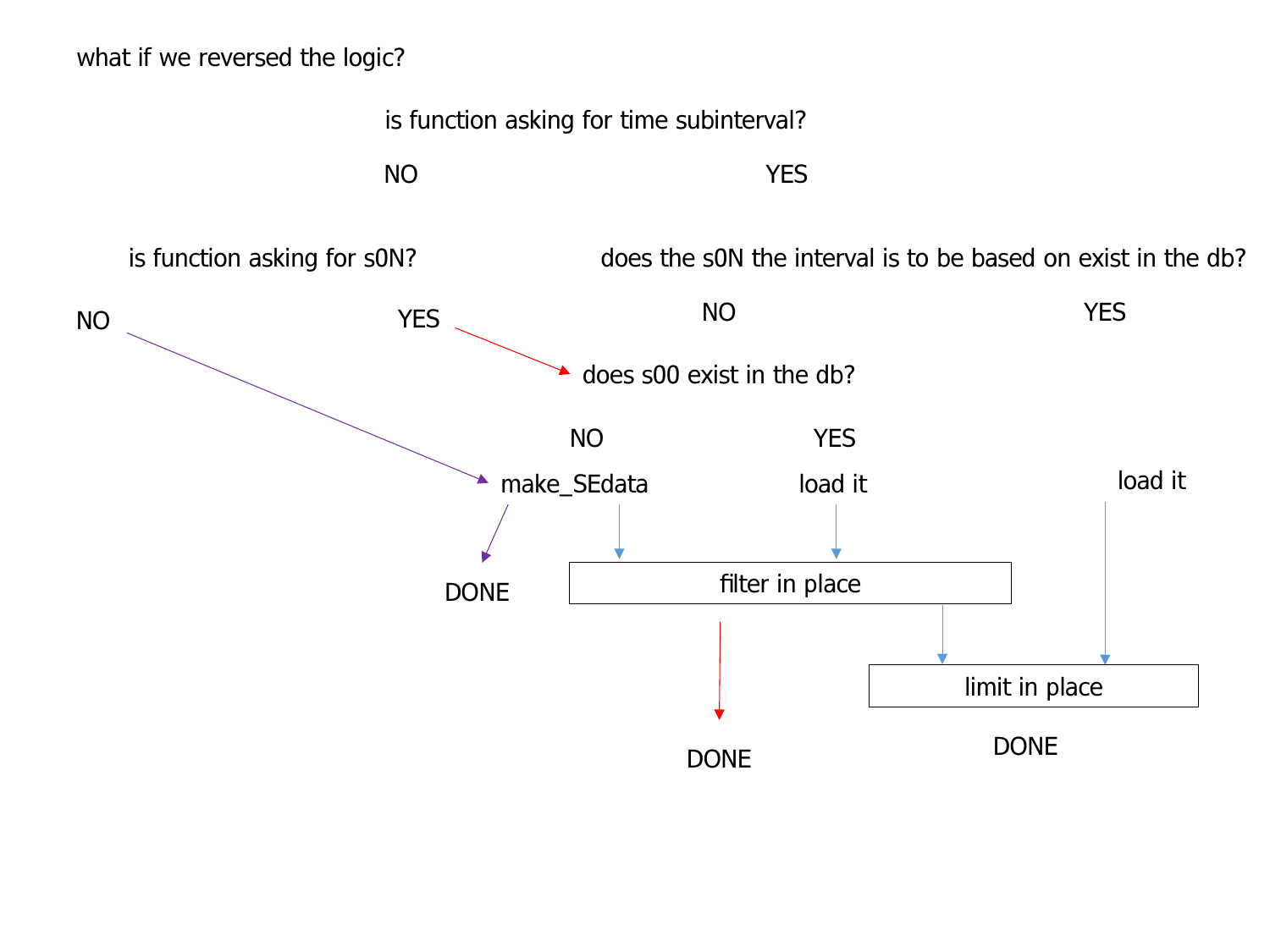

what if we reversed the logic?
is function asking for time subinterval?
YES
NO
is function asking for s0N?
does the s0N the interval is to be based on exist in the db?
YES
NO
YES
NO
does s00 exist in the db?
YES
NO
load it
make_SEdata
load it
filter in place
DONE
limit in place
DONE
DONE